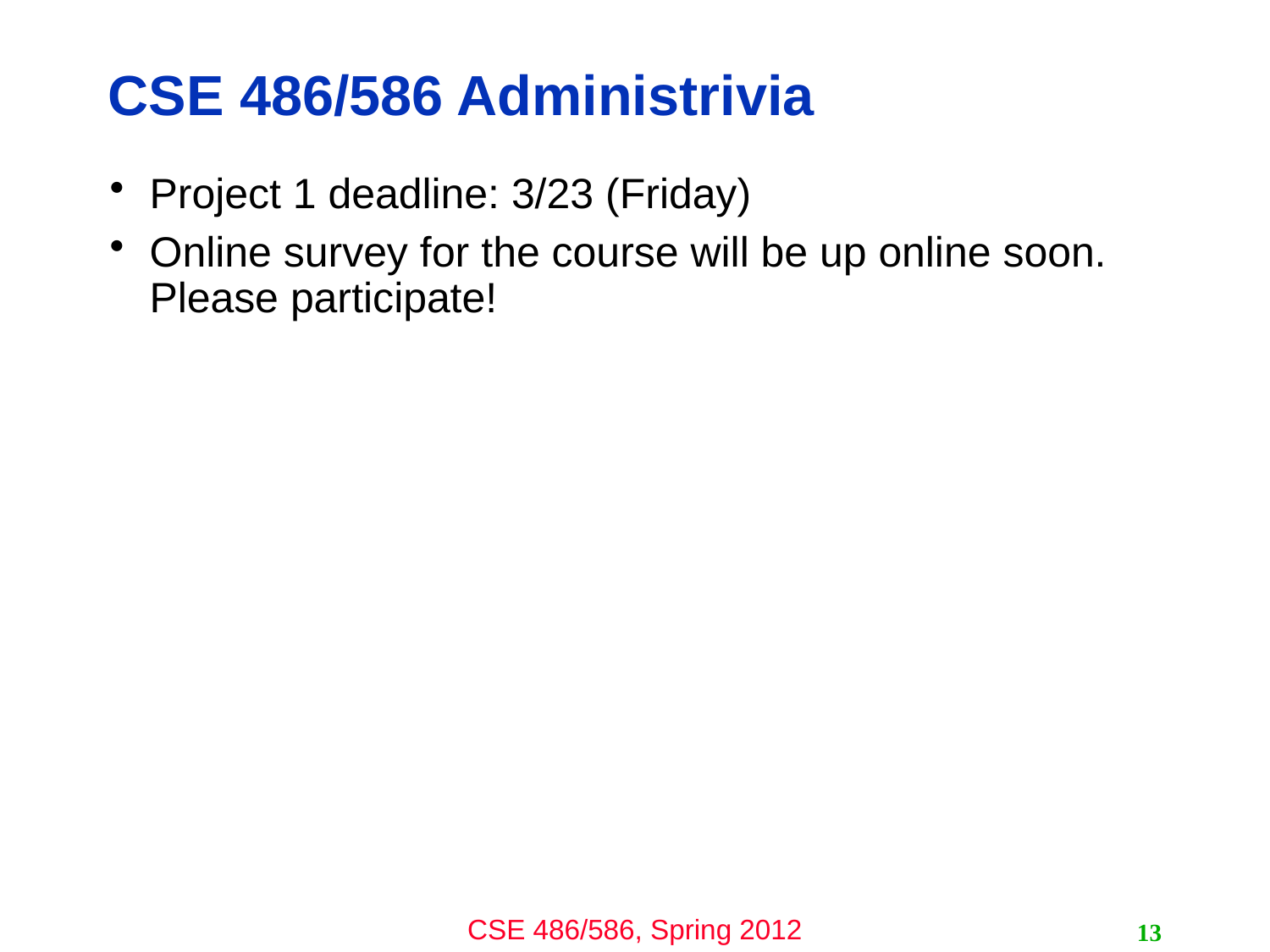

# CSE 486/586 Administrivia
Project 1 deadline: 3/23 (Friday)
Online survey for the course will be up online soon. Please participate!
13